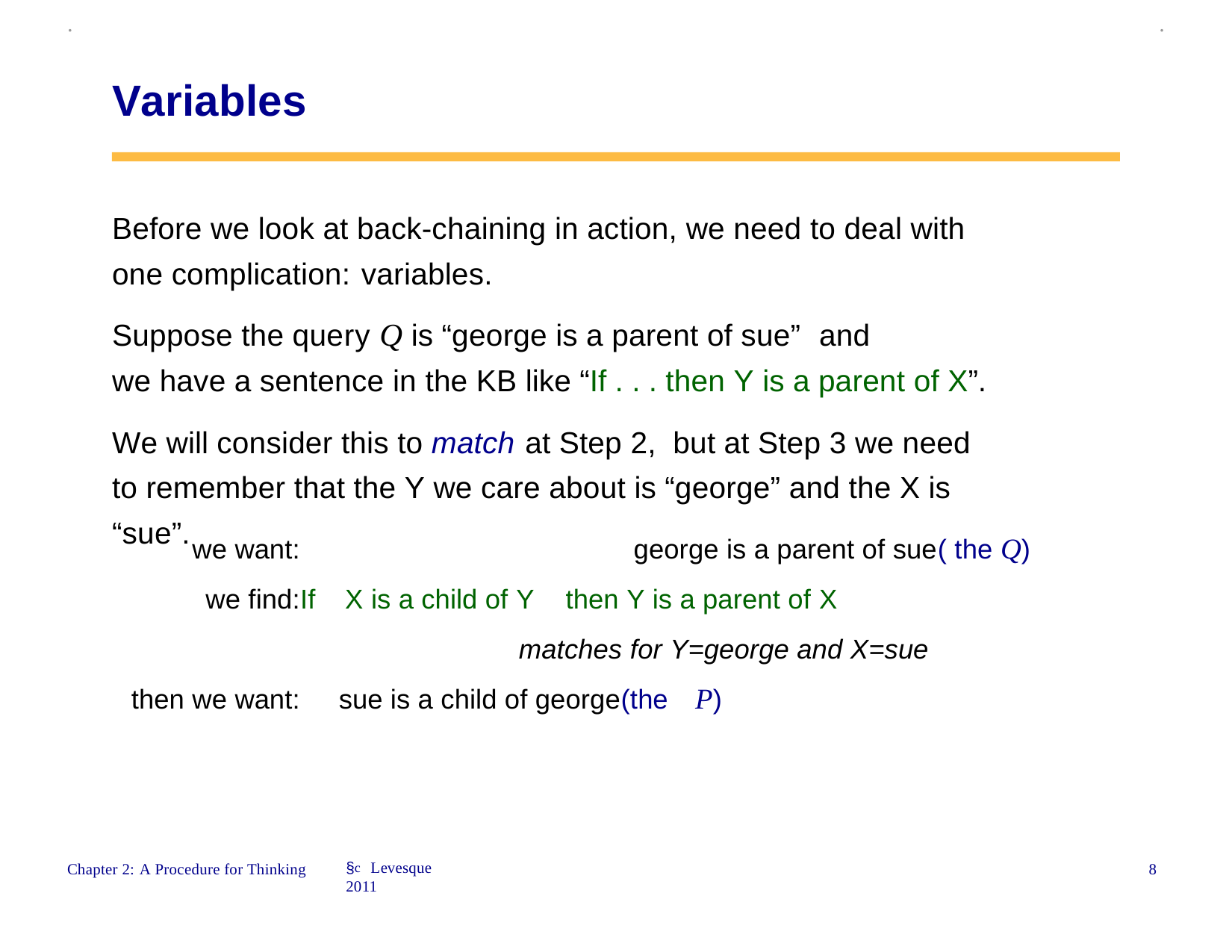

.
.
Variables

Before we look at back-chaining in action, we need to deal with one complication: variables.
Suppose the query Q is “george is a parent of sue”	and
we have a sentence in the KB like “If . . . then Y is a parent of X”.
We will consider this to match at Step 2,  but at Step 3 we need to remember that the Y we care about is “george” and the X is “sue”.

george is a parent of sue( the Q)
we want: we find:If
X is a child of Y	then Y is a parent of X
matches for Y=george and X=sue
sue is a child of george(the	P)
then we want:
§c   Levesque 2011
8
Chapter 2: A Procedure for Thinking